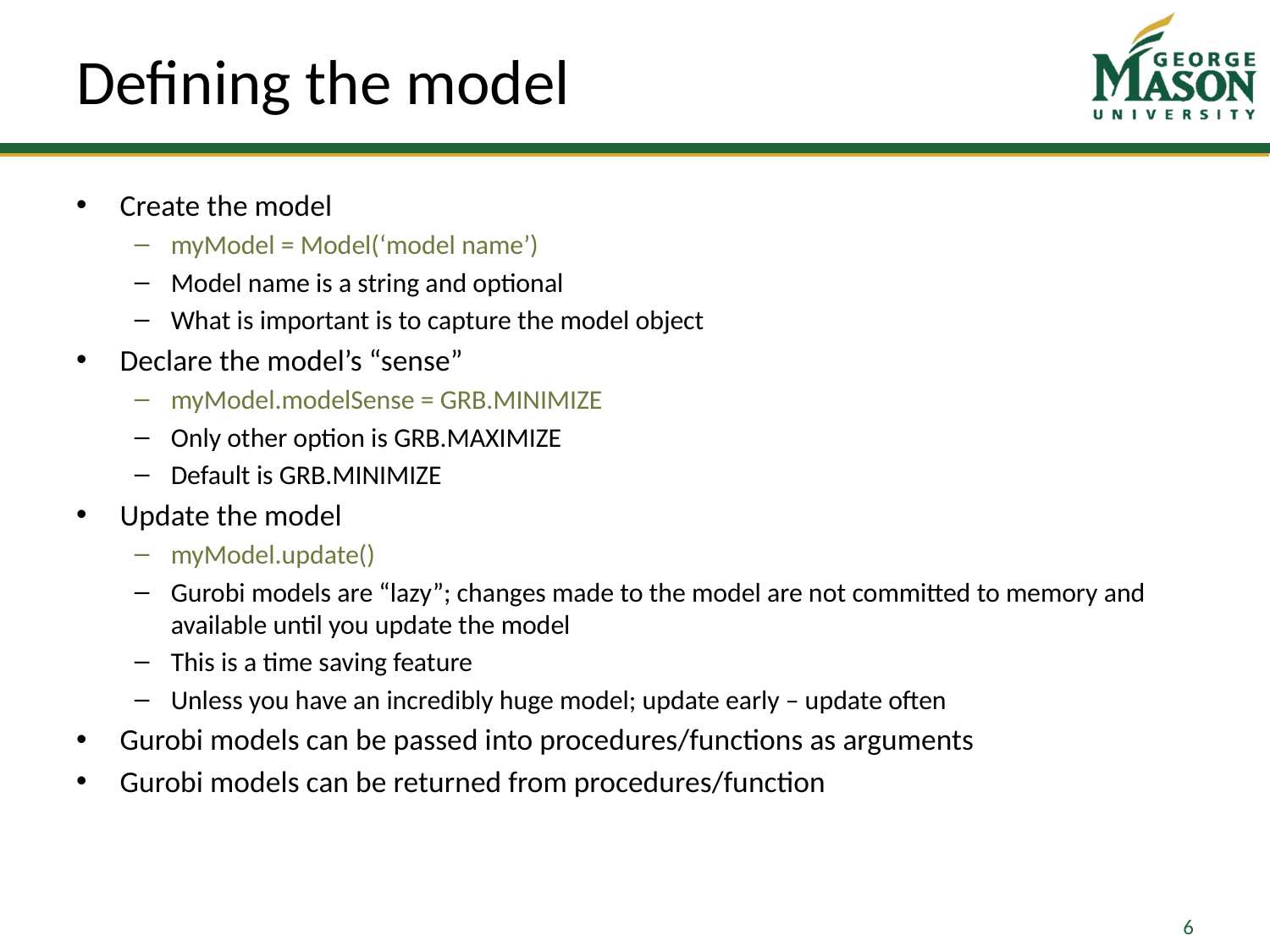

# Defining the model
Create the model
myModel = Model(‘model name’)
Model name is a string and optional
What is important is to capture the model object
Declare the model’s “sense”
myModel.modelSense = GRB.MINIMIZE
Only other option is GRB.MAXIMIZE
Default is GRB.MINIMIZE
Update the model
myModel.update()
Gurobi models are “lazy”; changes made to the model are not committed to memory and available until you update the model
This is a time saving feature
Unless you have an incredibly huge model; update early – update often
Gurobi models can be passed into procedures/functions as arguments
Gurobi models can be returned from procedures/function
6